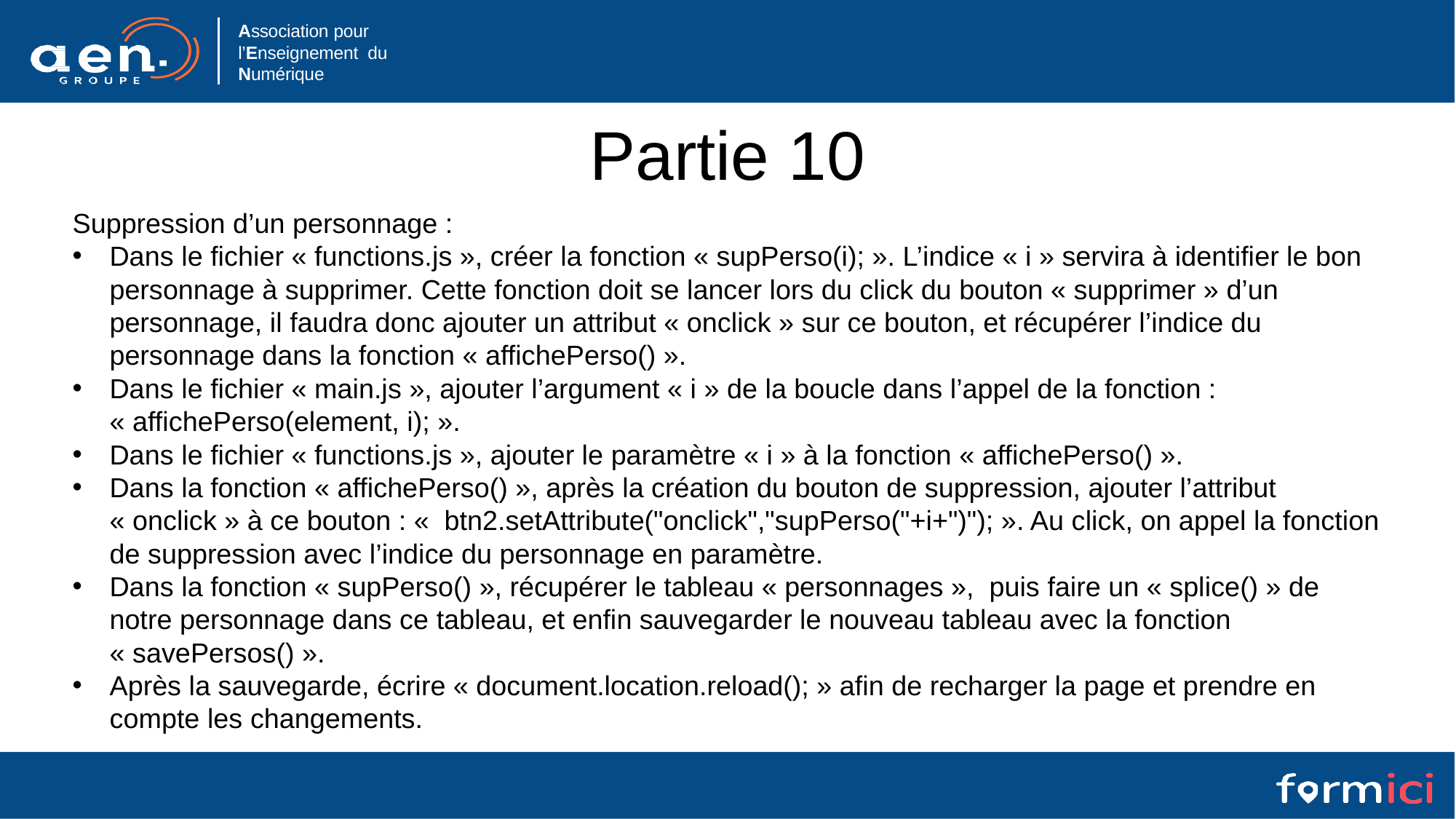

# Partie 10
Suppression d’un personnage :
Dans le fichier « functions.js », créer la fonction « supPerso(i); ». L’indice « i » servira à identifier le bon personnage à supprimer. Cette fonction doit se lancer lors du click du bouton « supprimer » d’un personnage, il faudra donc ajouter un attribut « onclick » sur ce bouton, et récupérer l’indice du personnage dans la fonction « affichePerso() ».
Dans le fichier « main.js », ajouter l’argument « i » de la boucle dans l’appel de la fonction : « affichePerso(element, i); ».
Dans le fichier « functions.js », ajouter le paramètre « i » à la fonction « affichePerso() ».
Dans la fonction « affichePerso() », après la création du bouton de suppression, ajouter l’attribut « onclick » à ce bouton : «  btn2.setAttribute("onclick","supPerso("+i+")"); ». Au click, on appel la fonction de suppression avec l’indice du personnage en paramètre.
Dans la fonction « supPerso() », récupérer le tableau « personnages »,  puis faire un « splice() » de notre personnage dans ce tableau, et enfin sauvegarder le nouveau tableau avec la fonction « savePersos() ».
Après la sauvegarde, écrire « document.location.reload(); » afin de recharger la page et prendre en compte les changements.